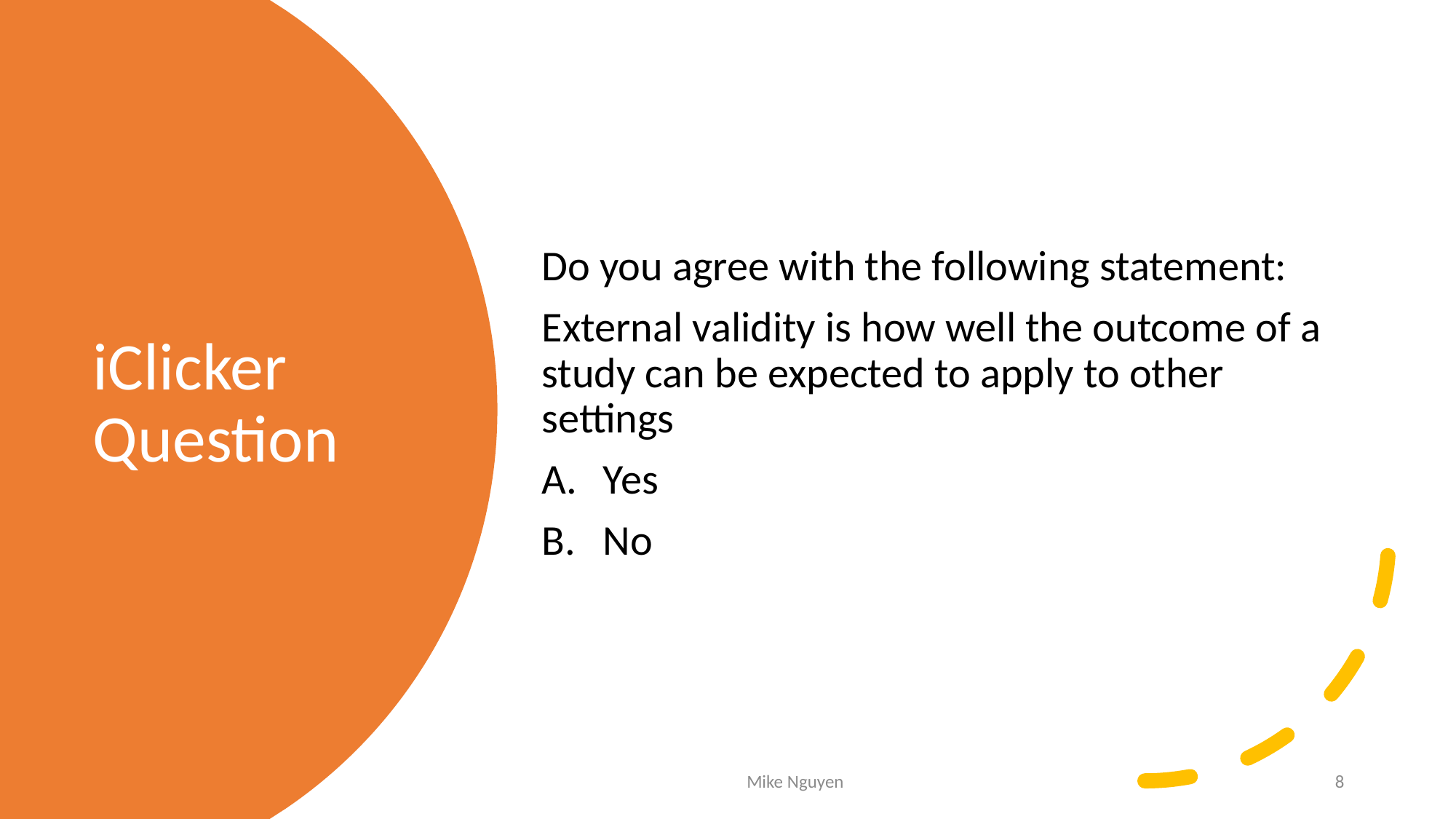

Do you agree with the following statement:
External validity is how well the outcome of a study can be expected to apply to other settings
Yes
No
# iClicker Question

Mike Nguyen
8